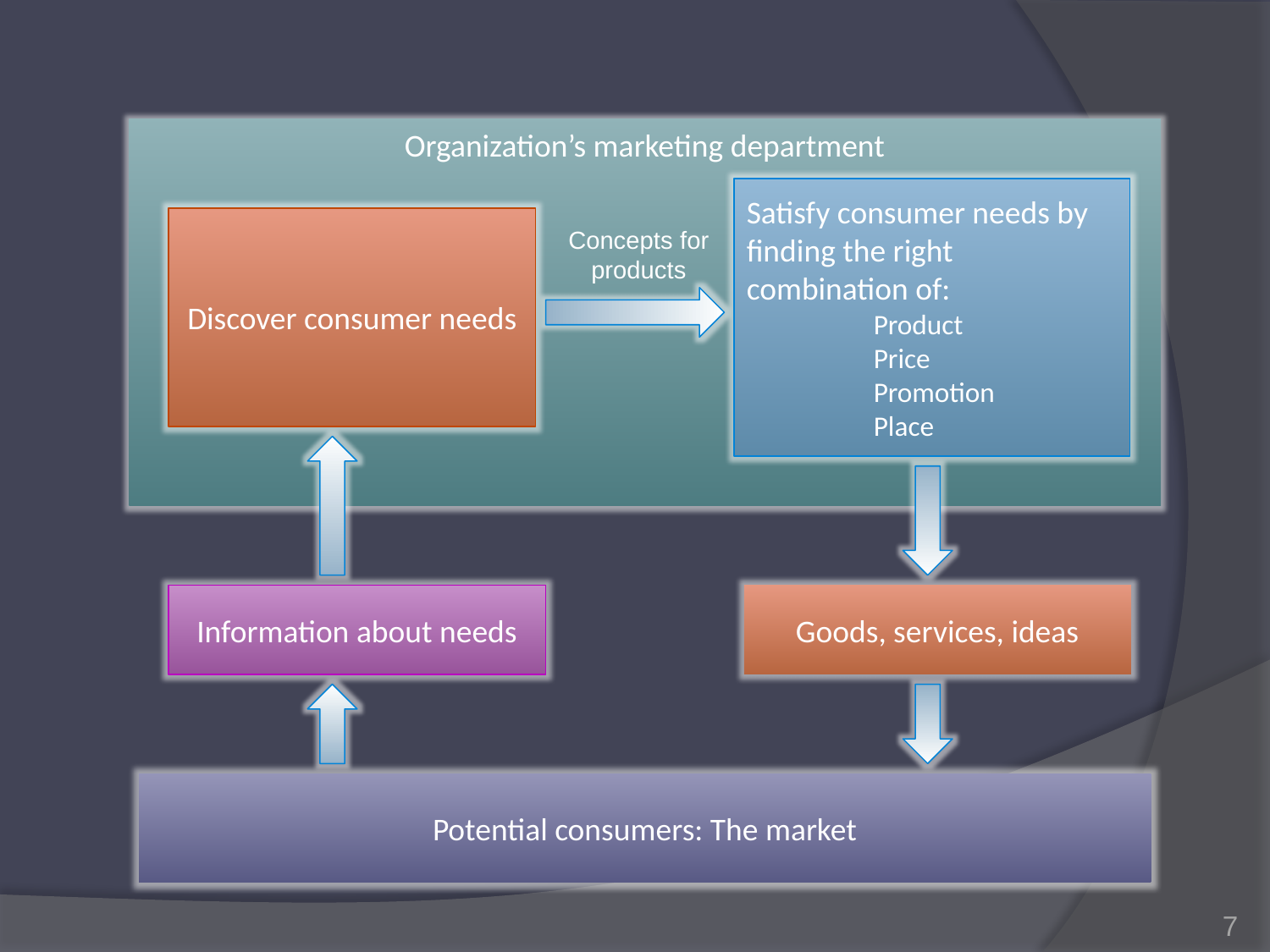

#
Organization’s marketing department
Satisfy consumer needs by finding the right combination of:
	Product
	Price
	Promotion
	Place
Discover consumer needs
Concepts for
products

Information about needs
Goods, services, ideas

Potential consumers: The market
7